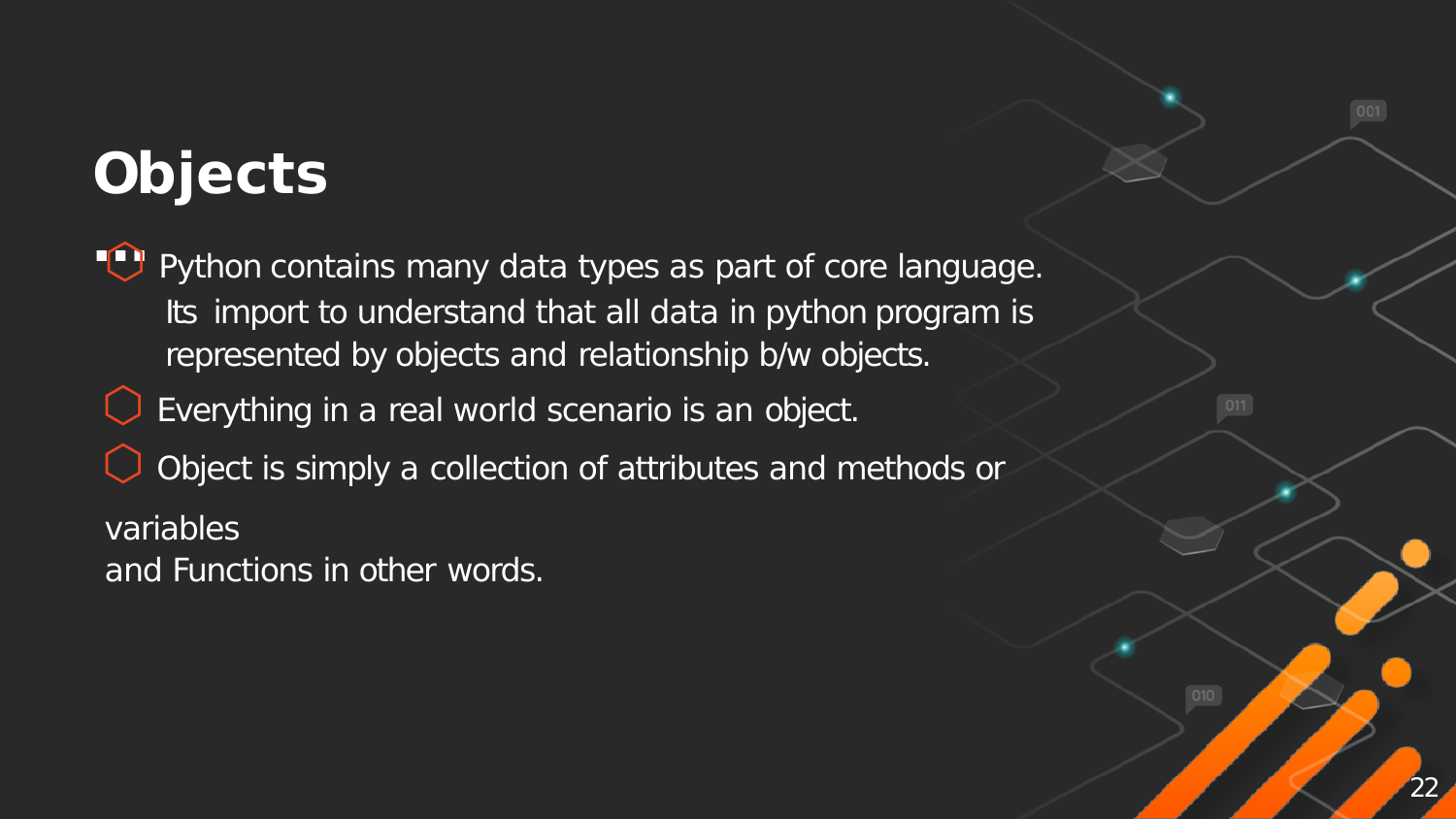

# Objects…
⬡ Python contains many data types as part of core language. Its  import to understand that all data in python program is  represented by objects and relationship b/w objects.
⬡ Everything in a real world scenario is an object.
⬡ Object is simply a collection of attributes and methods or variables
and Functions in other words.
22